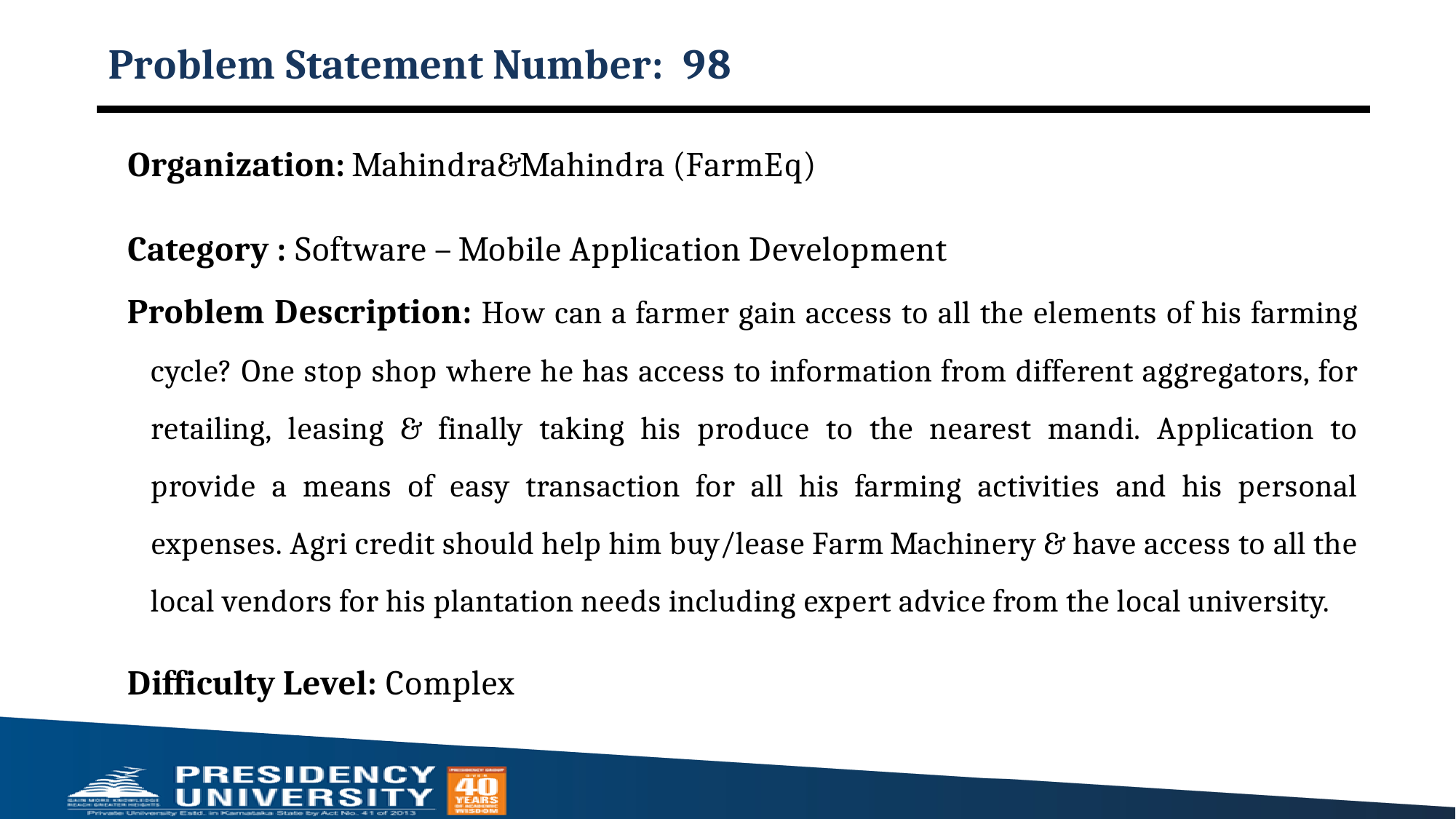

# Problem Statement Number:  98
Organization: Mahindra&Mahindra (FarmEq)
Category : Software – Mobile Application Development
Problem Description: How can a farmer gain access to all the elements of his farming cycle? One stop shop where he has access to information from different aggregators, for retailing, leasing & finally taking his produce to the nearest mandi. Application to provide a means of easy transaction for all his farming activities and his personal expenses. Agri credit should help him buy/lease Farm Machinery & have access to all the local vendors for his plantation needs including expert advice from the local university.
Difficulty Level: Complex